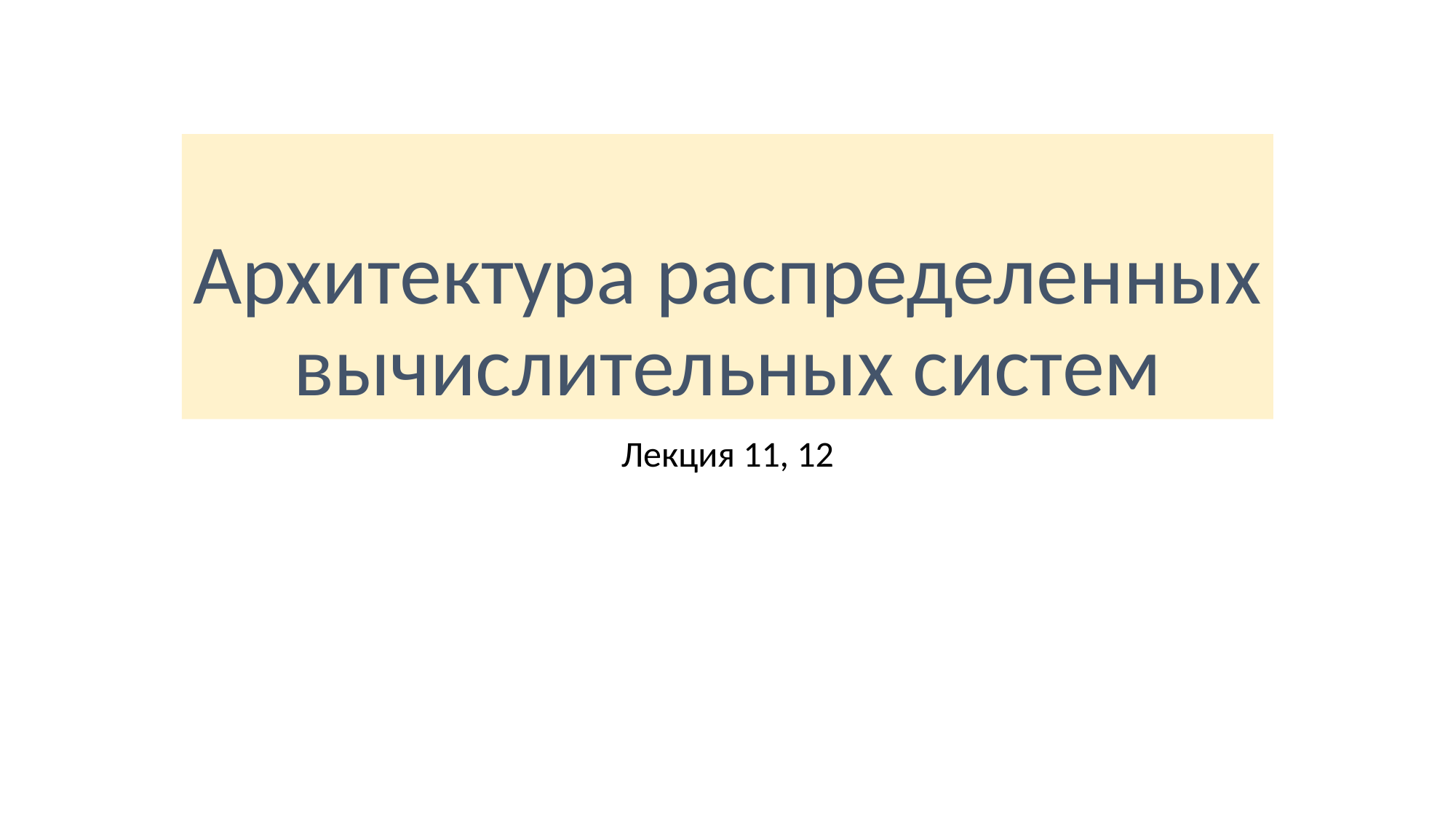

# Архитектура распределенных вычислительных систем
Лекция 11, 12